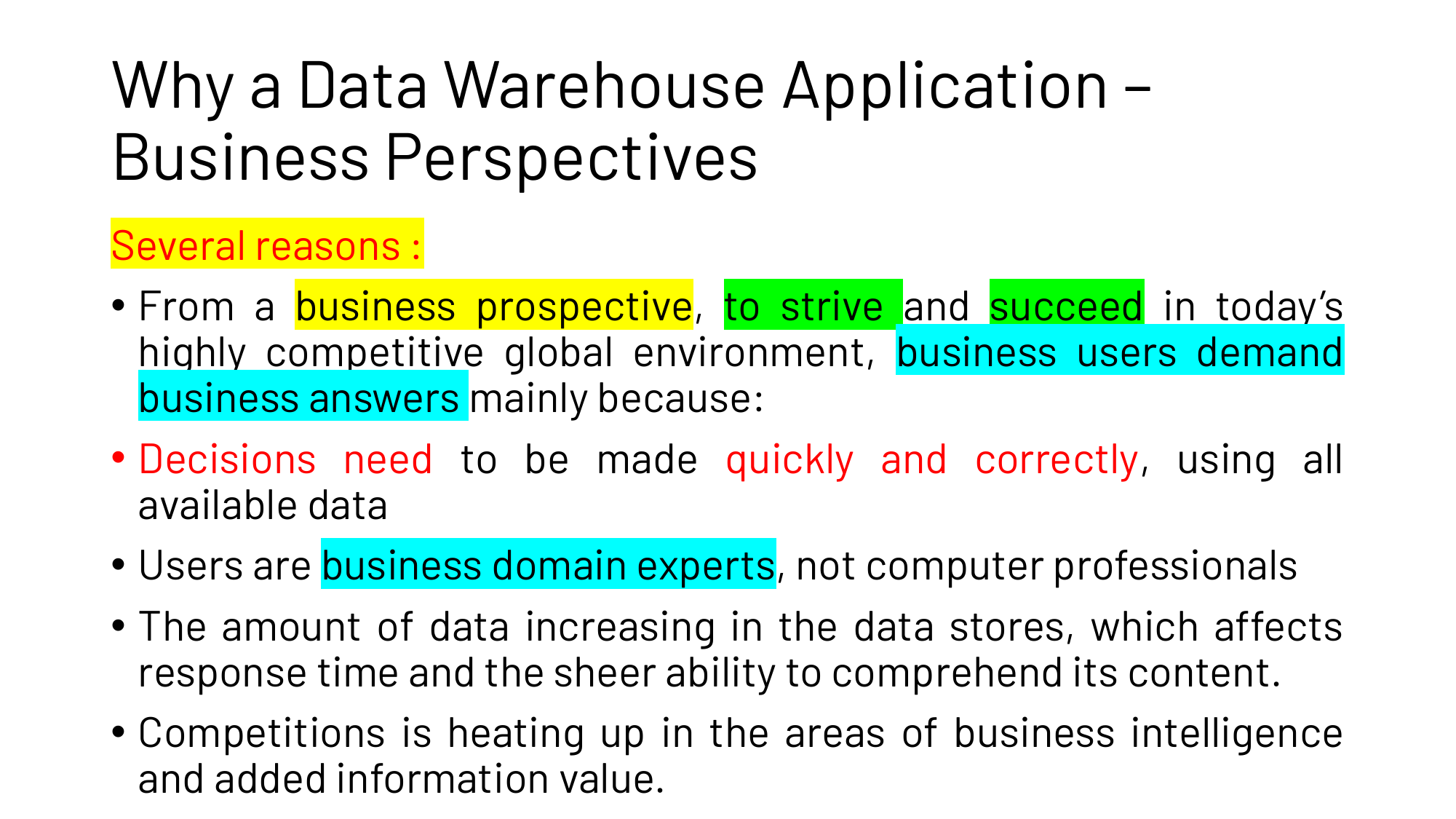

# Why a Data Warehouse Application – Business Perspectives
Several reasons :
From a business prospective, to strive and succeed in today’s highly competitive global environment, business users demand business answers mainly because:
Decisions need to be made quickly and correctly, using all available data
Users are business domain experts, not computer professionals
The amount of data increasing in the data stores, which affects response time and the sheer ability to comprehend its content.
Competitions is heating up in the areas of business intelligence and added information value.